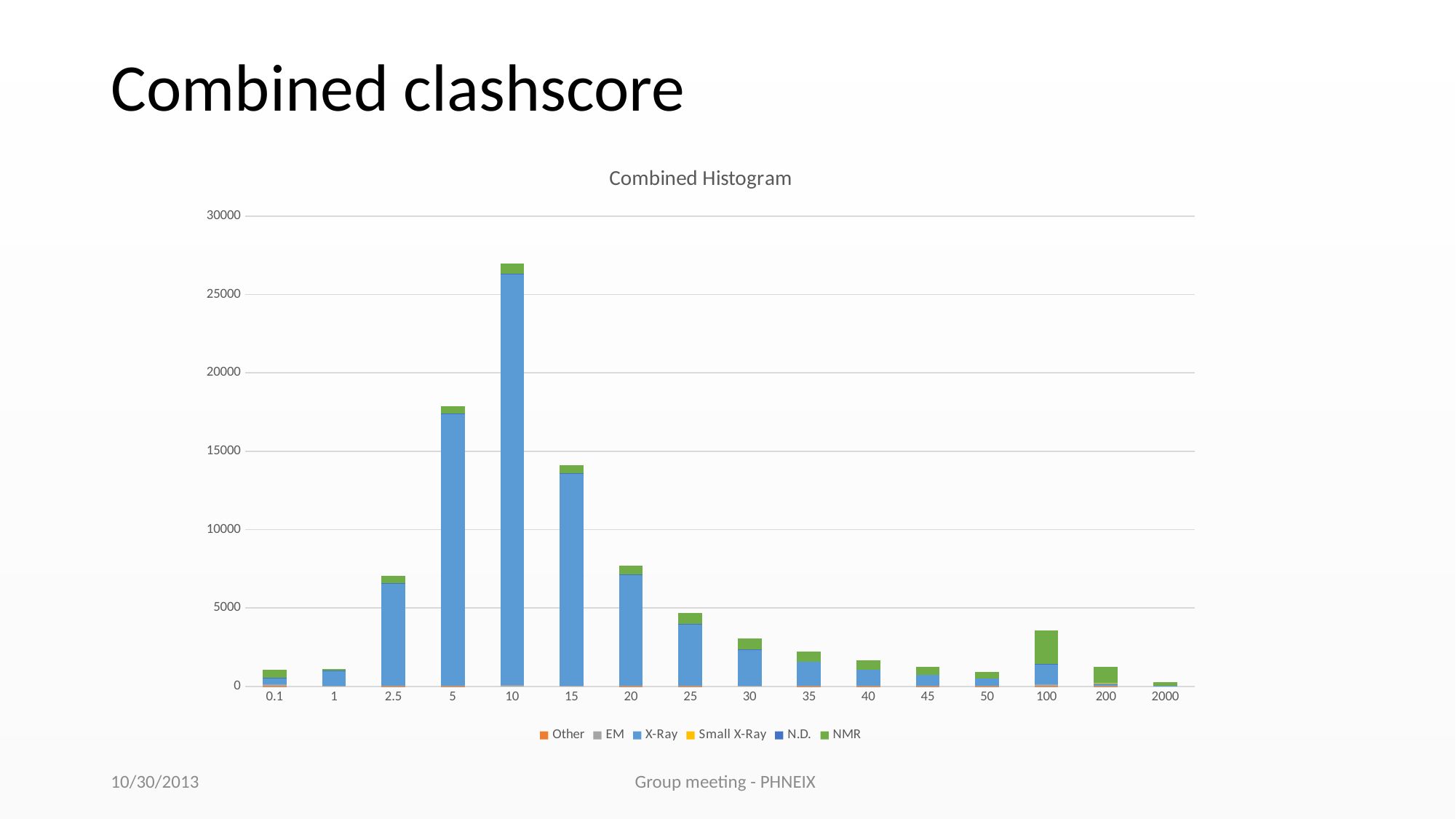

# Combined clashscore

### Chart: Combined Histogram

| Category | Other | EM | X-Ray | Small X-Ray | N.D. | NMR |
|---|---|---|---|---|---|---|
| 0.1 | 1.0 | 108.0 | 443.0 | 3.0 | 3.0 | 499.0 |
| 1 | 0.0 | 48.0 | 939.0 | 0.0 | 1.0 | 128.0 |
| 2.5 | 1.0 | 47.0 | 6542.0 | 2.0 | 4.0 | 429.0 |
| 5 | 1.0 | 41.0 | 17357.0 | 4.0 | 7.0 | 458.0 |
| 10 | 0.0 | 64.0 | 26245.0 | 7.0 | 14.0 | 661.0 |
| 15 | 0.0 | 36.0 | 13553.0 | 2.0 | 17.0 | 517.0 |
| 20 | 1.0 | 52.0 | 7076.0 | 6.0 | 7.0 | 574.0 |
| 25 | 1.0 | 24.0 | 3948.0 | 2.0 | 6.0 | 705.0 |
| 30 | 0.0 | 17.0 | 2317.0 | 0.0 | 2.0 | 702.0 |
| 35 | 2.0 | 18.0 | 1555.0 | 2.0 | 0.0 | 632.0 |
| 40 | 1.0 | 18.0 | 1054.0 | 0.0 | 2.0 | 575.0 |
| 45 | 1.0 | 16.0 | 708.0 | 0.0 | 0.0 | 508.0 |
| 50 | 1.0 | 24.0 | 482.0 | 0.0 | 0.0 | 423.0 |
| 100 | 10.0 | 124.0 | 1307.0 | 3.0 | 2.0 | 2129.0 |
| 200 | 3.0 | 39.0 | 182.0 | 2.0 | 1.0 | 1000.0 |
| 2000 | 0.0 | 11.0 | 25.0 | 0.0 | 0.0 | 220.0 |
10/30/2013
Group meeting - PHNEIX